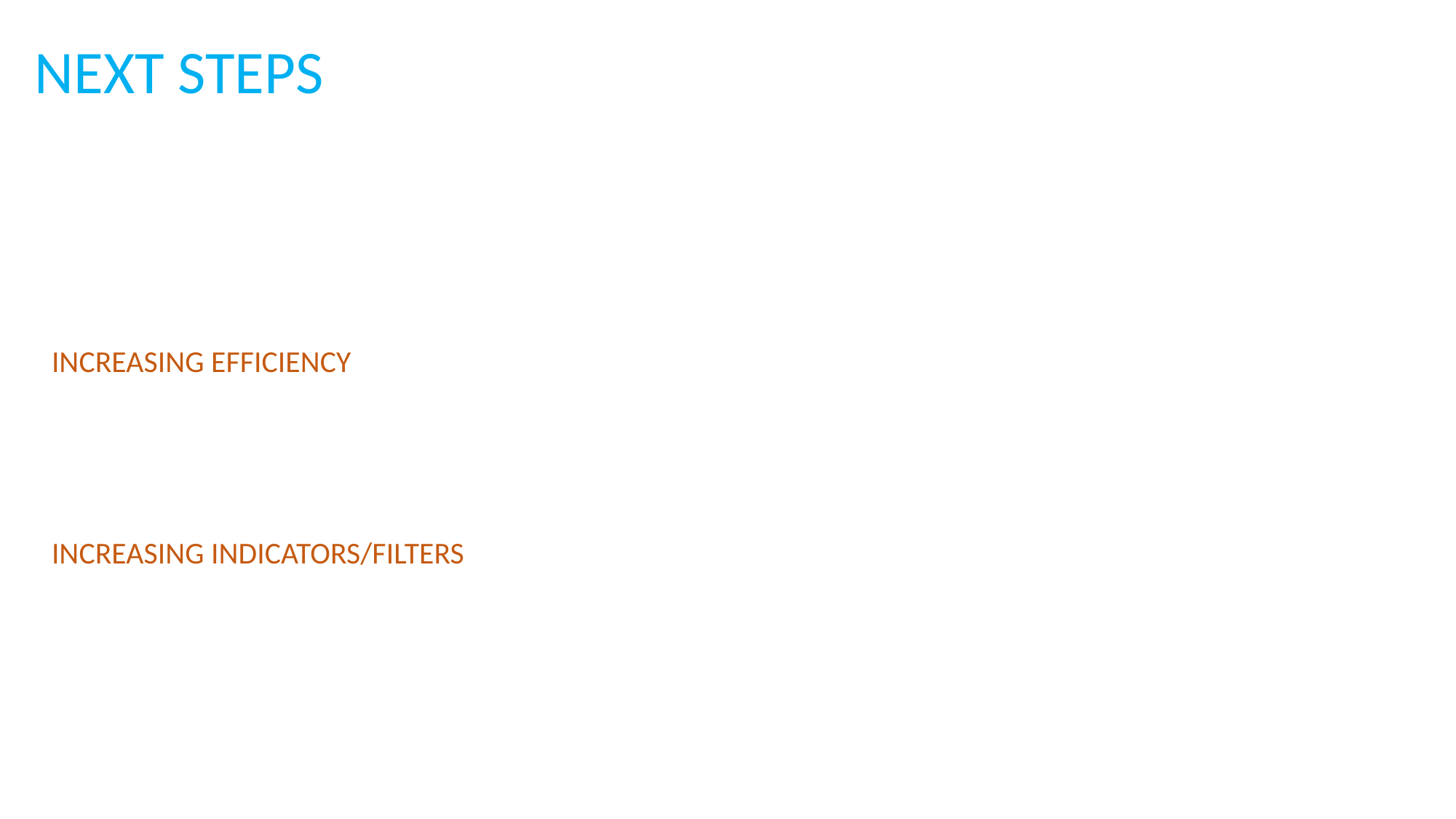

# NEXT STEPS
INCREASING EFFICIENCY

INCREASING INDICATORS/FILTERS